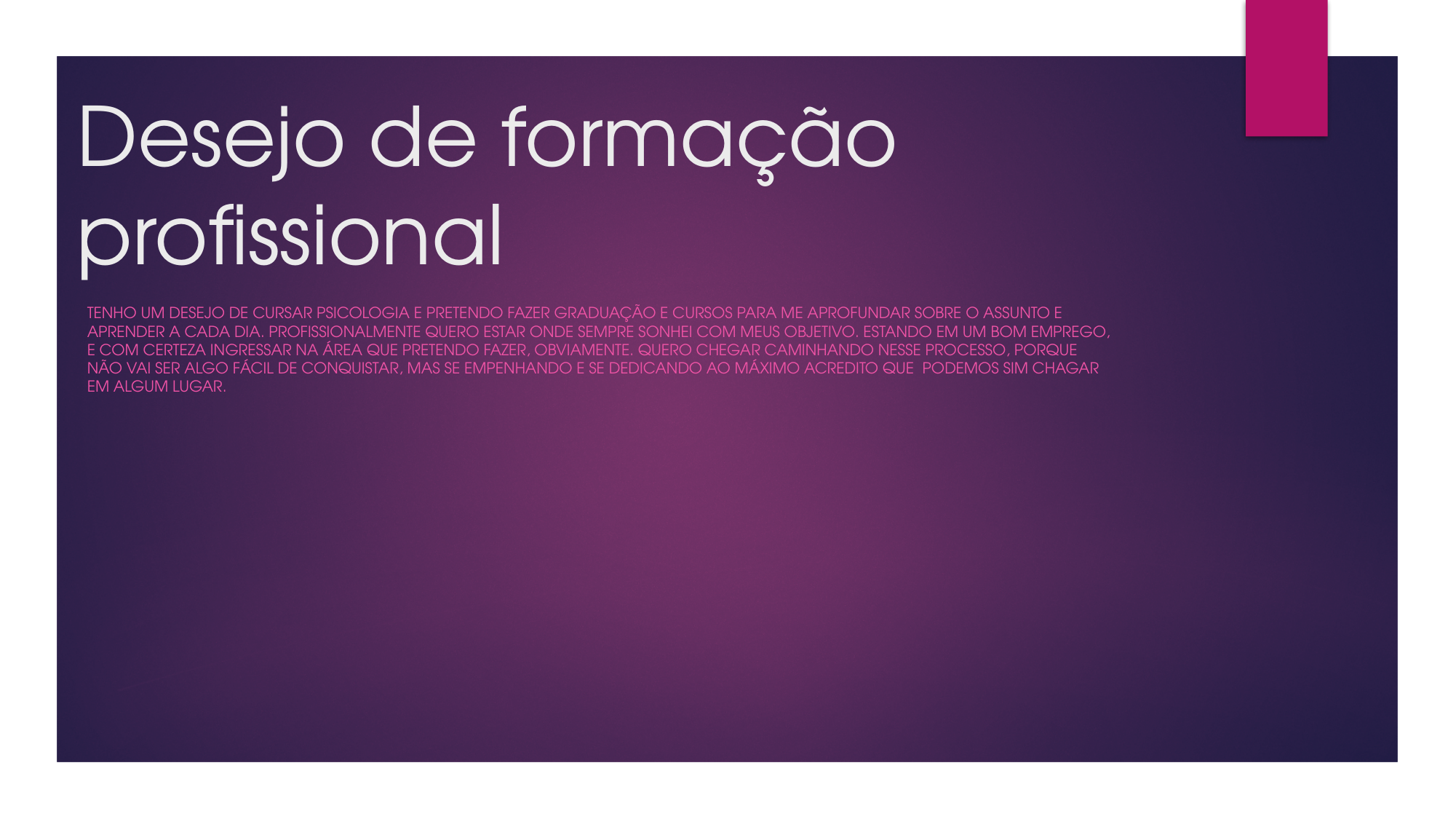

# Desejo de formação profissional
Tenho um desejo de cursar psicologia e pretendo fazer graduação e cursos para me aprofundar sobre o assunto e aprender a cada dia. Profissionalmente quero estar onde sempre sonhei com meus objetivo. Estando em um bom emprego, e com certeza ingressar na área que pretendo fazer, obviamente. Quero chegar caminhando nesse processo, porque  não vai ser algo fácil de conquistar, mas se empenhando e se dedicando ao máximo acredito que  podemos sim chagar em algum lugar.